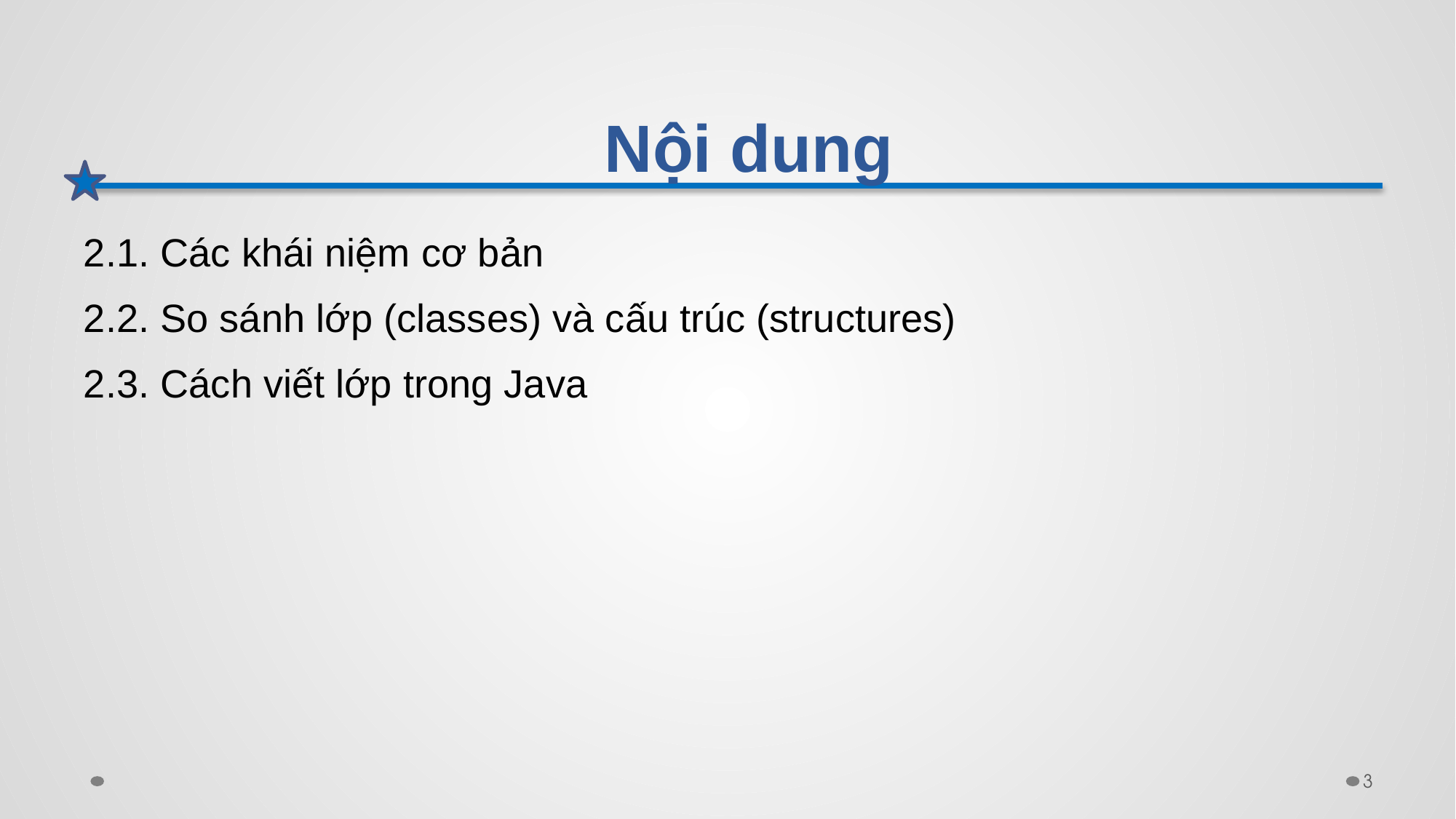

# Nội dung
2.1. Các khái niệm cơ bản
2.2. So sánh lớp (classes) và cấu trúc (structures)
2.3. Cách viết lớp trong Java

3